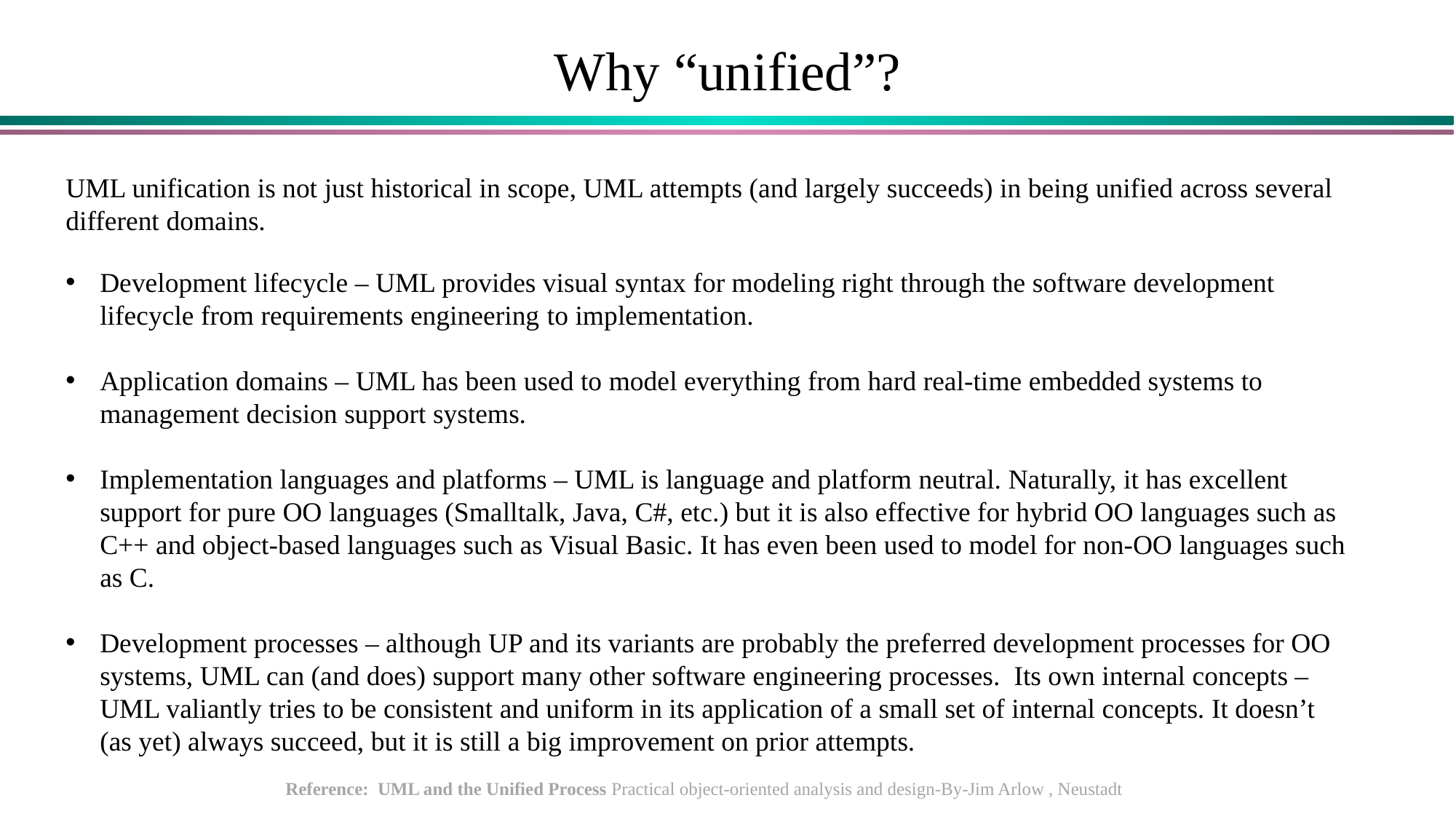

# Why “unified”?
UML unification is not just historical in scope, UML attempts (and largely succeeds) in being unified across several different domains.

Development lifecycle – UML provides visual syntax for modeling right through the software development lifecycle from requirements engineering to implementation.

Application domains – UML has been used to model everything from hard real-time embedded systems to management decision support systems.

Implementation languages and platforms – UML is language and platform neutral. Naturally, it has excellent support for pure OO languages (Smalltalk, Java, C#, etc.) but it is also effective for hybrid OO languages such as C++ and object-based languages such as Visual Basic. It has even been used to model for non-OO languages such as C.

Development processes – although UP and its variants are probably the preferred development processes for OO systems, UML can (and does) support many other software engineering processes.  Its own internal concepts – UML valiantly tries to be consistent and uniform in its application of a small set of internal concepts. It doesn’t (as yet) always succeed, but it is still a big improvement on prior attempts.
Reference:  UML and the Unified Process Practical object-oriented analysis and design-By-Jim Arlow , Neustadt